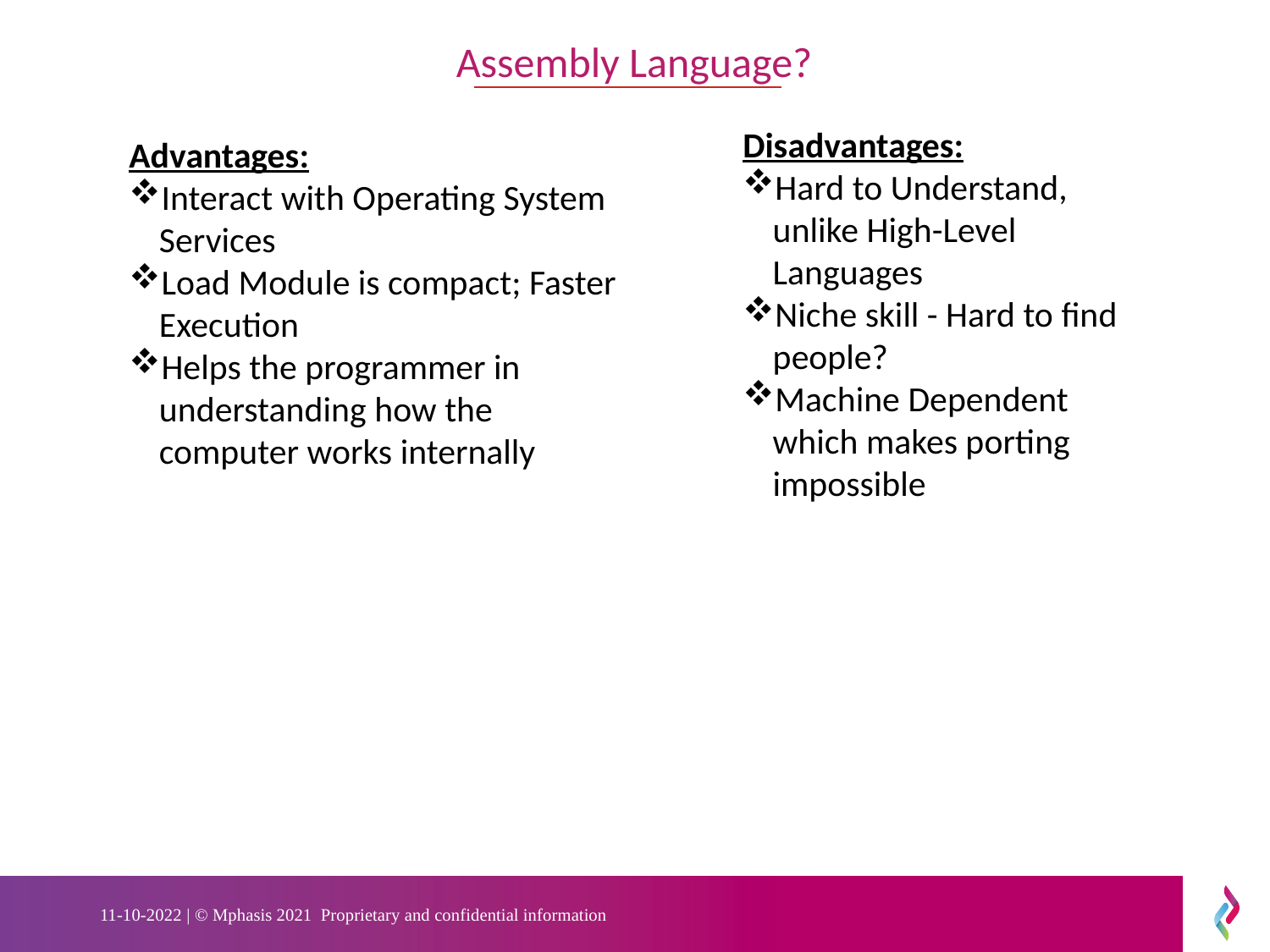

Assembly Language?
Disadvantages:
Hard to Understand, unlike High-Level Languages
Niche skill - Hard to find people?
Machine Dependent which makes porting impossible
Advantages:
Interact with Operating System Services
Load Module is compact; Faster Execution
Helps the programmer in understanding how the computer works internally
11-10-2022 | © Mphasis 2021  Proprietary and confidential information
9